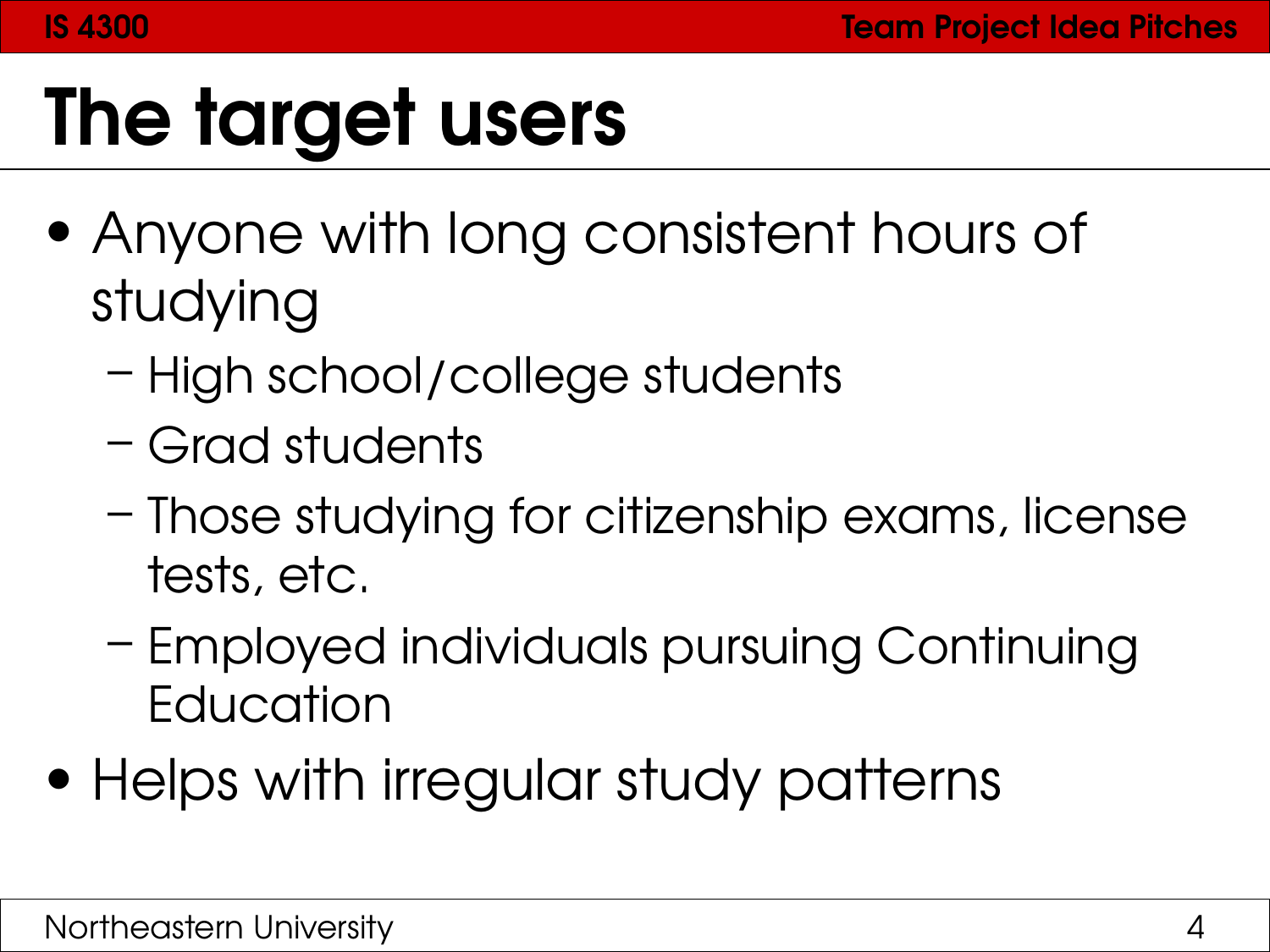

# The target users
Anyone with long consistent hours of studying
High school/college students
Grad students
Those studying for citizenship exams, license tests, etc.
Employed individuals pursuing Continuing Education
Helps with irregular study patterns